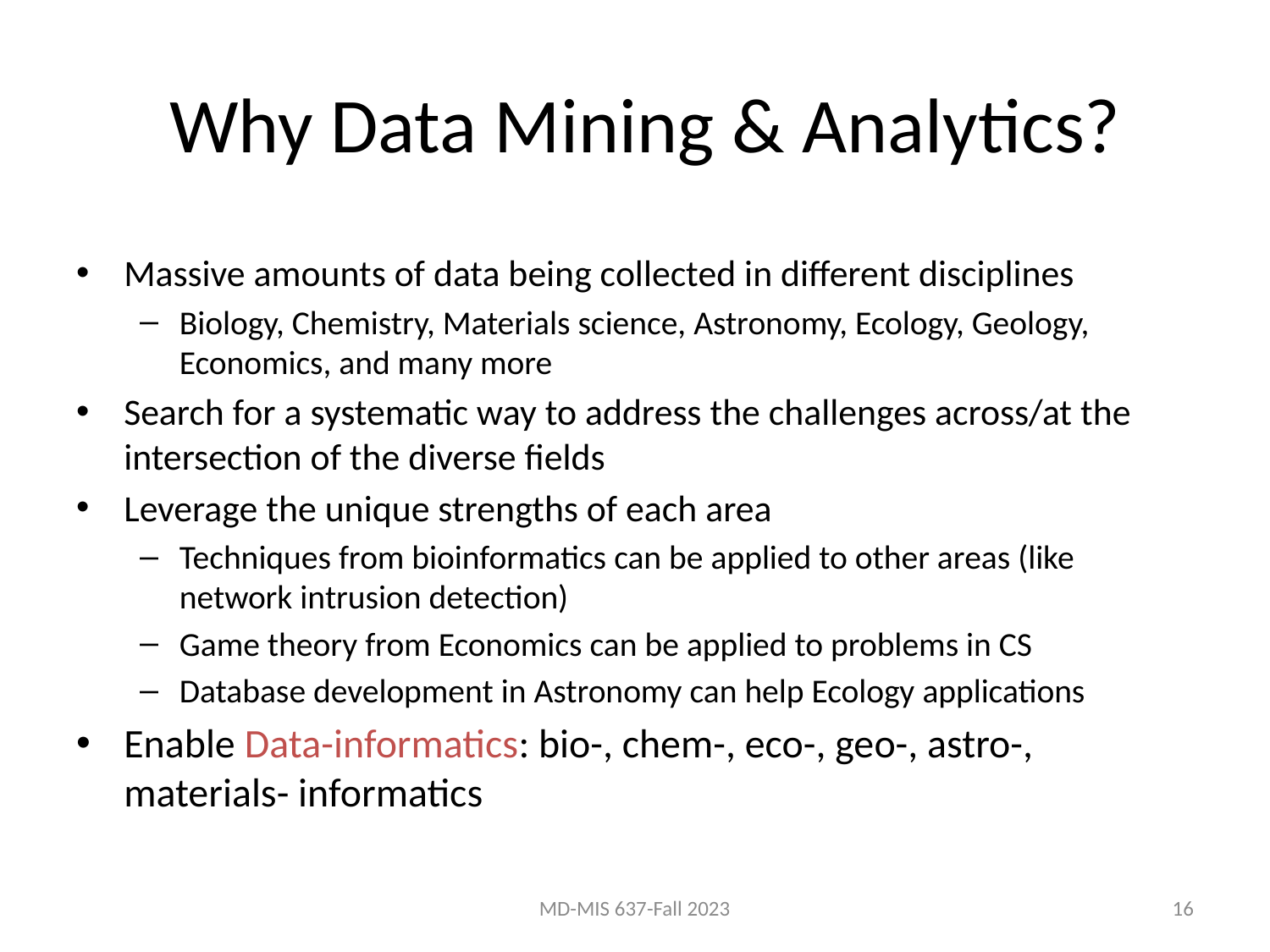

# Why Data Mining & Analytics?
Massive amounts of data being collected in different disciplines
Biology, Chemistry, Materials science, Astronomy, Ecology, Geology, Economics, and many more
Search for a systematic way to address the challenges across/at the intersection of the diverse fields
Leverage the unique strengths of each area
Techniques from bioinformatics can be applied to other areas (like network intrusion detection)
Game theory from Economics can be applied to problems in CS
Database development in Astronomy can help Ecology applications
Enable Data-informatics: bio-, chem-, eco-, geo-, astro-, materials- informatics
MD-MIS 637-Fall 2023
16